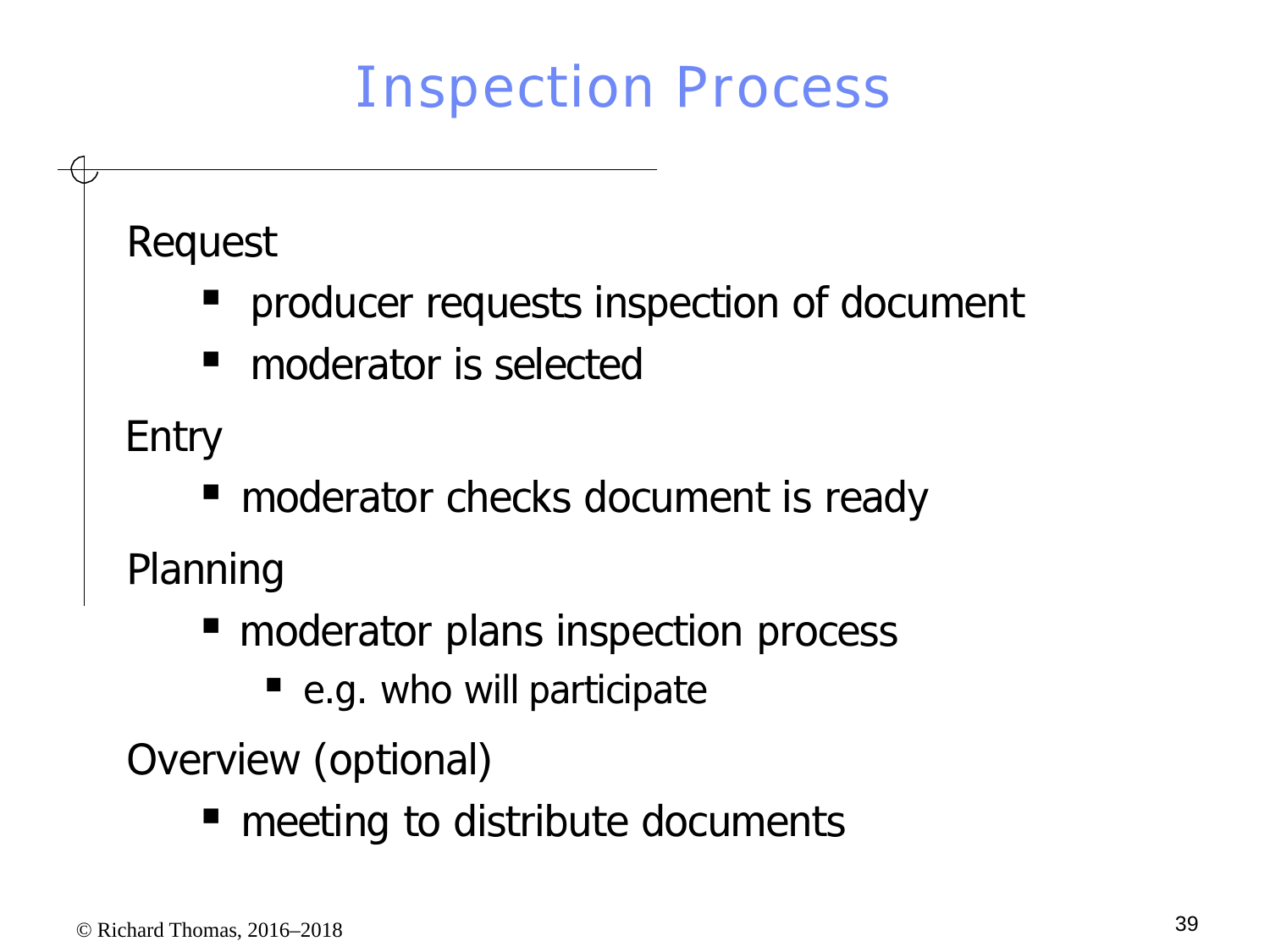

# Inspection Process
Request
producer requests inspection of document
moderator is selected
Entry
moderator checks document is ready
Planning
moderator plans inspection process
e.g. who will participate
Overview (optional)
meeting to distribute documents
39